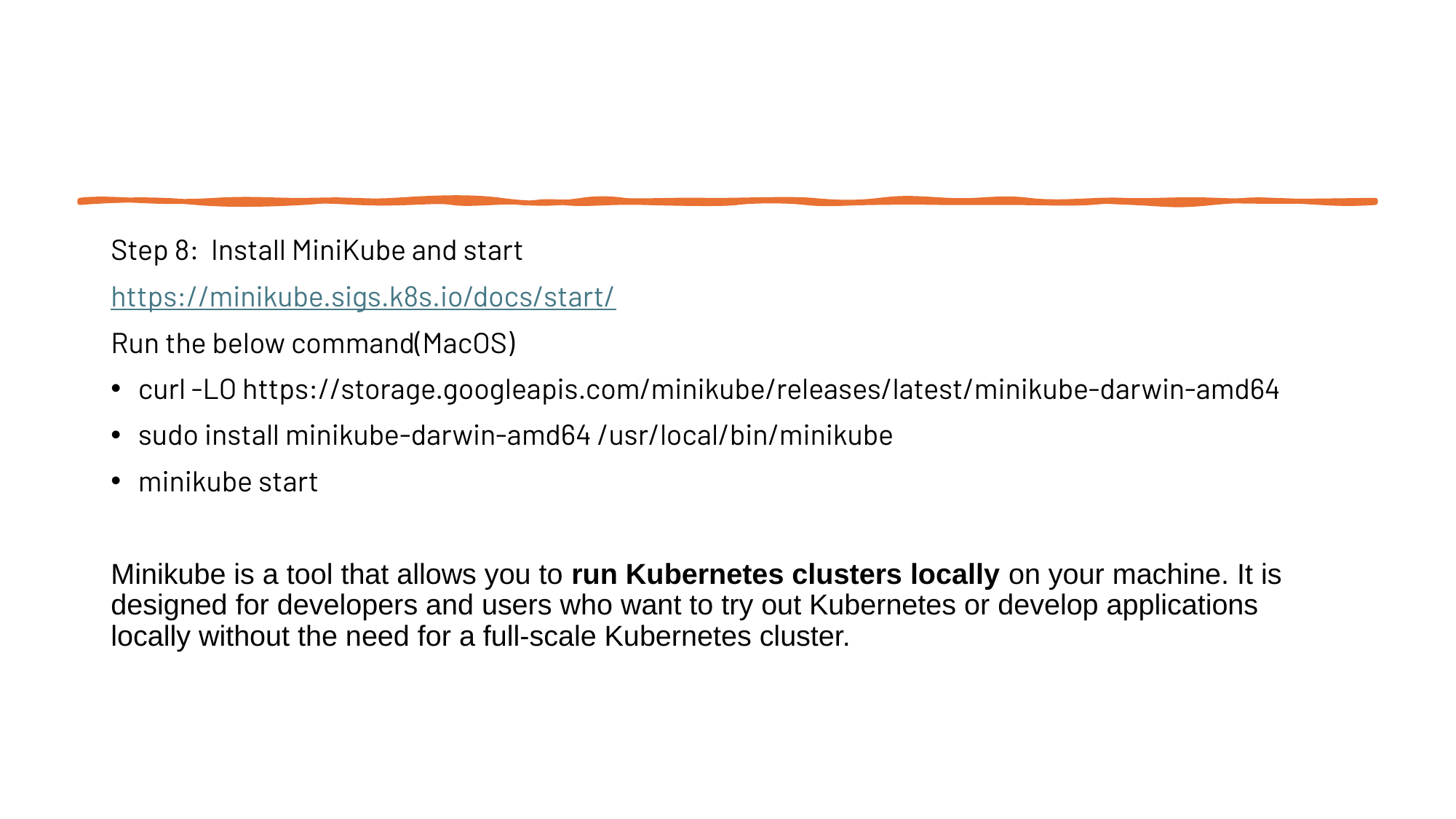

Step 8:  Install MiniKube and start
https://minikube.sigs.k8s.io/docs/start/
Run the below command(MacOS)
curl -LO https://storage.googleapis.com/minikube/releases/latest/minikube-darwin-amd64
sudo install minikube-darwin-amd64 /usr/local/bin/minikube
minikube start

Minikube is a tool that allows you to run Kubernetes clusters locally on your machine. It is designed for developers and users who want to try out Kubernetes or develop applications locally without the need for a full-scale Kubernetes cluster.